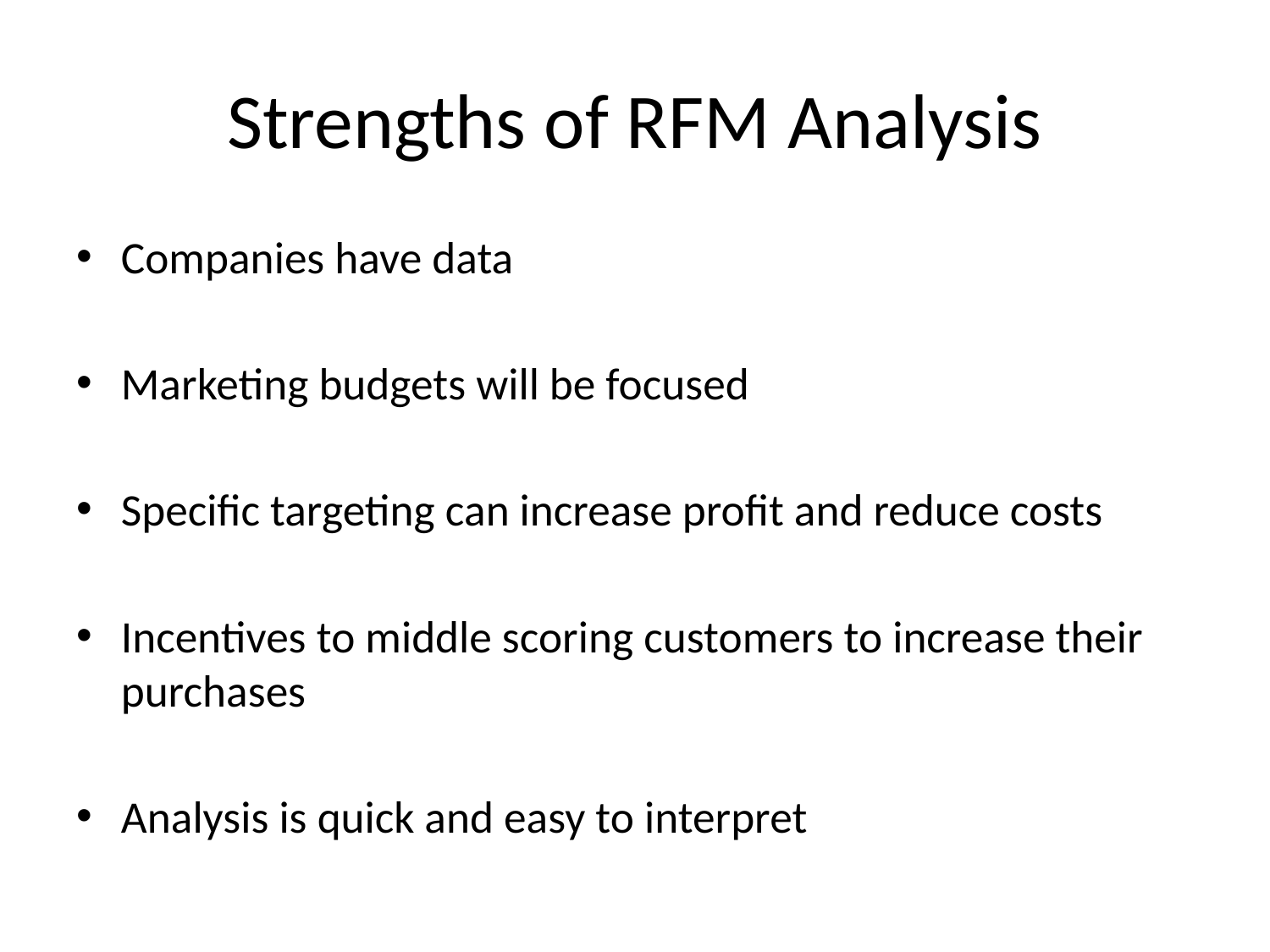

# Strengths of RFM Analysis
Companies have data

Marketing budgets will be focused

Specific targeting can increase profit and reduce costs

Incentives to middle scoring customers to increase their purchases

Analysis is quick and easy to interpret